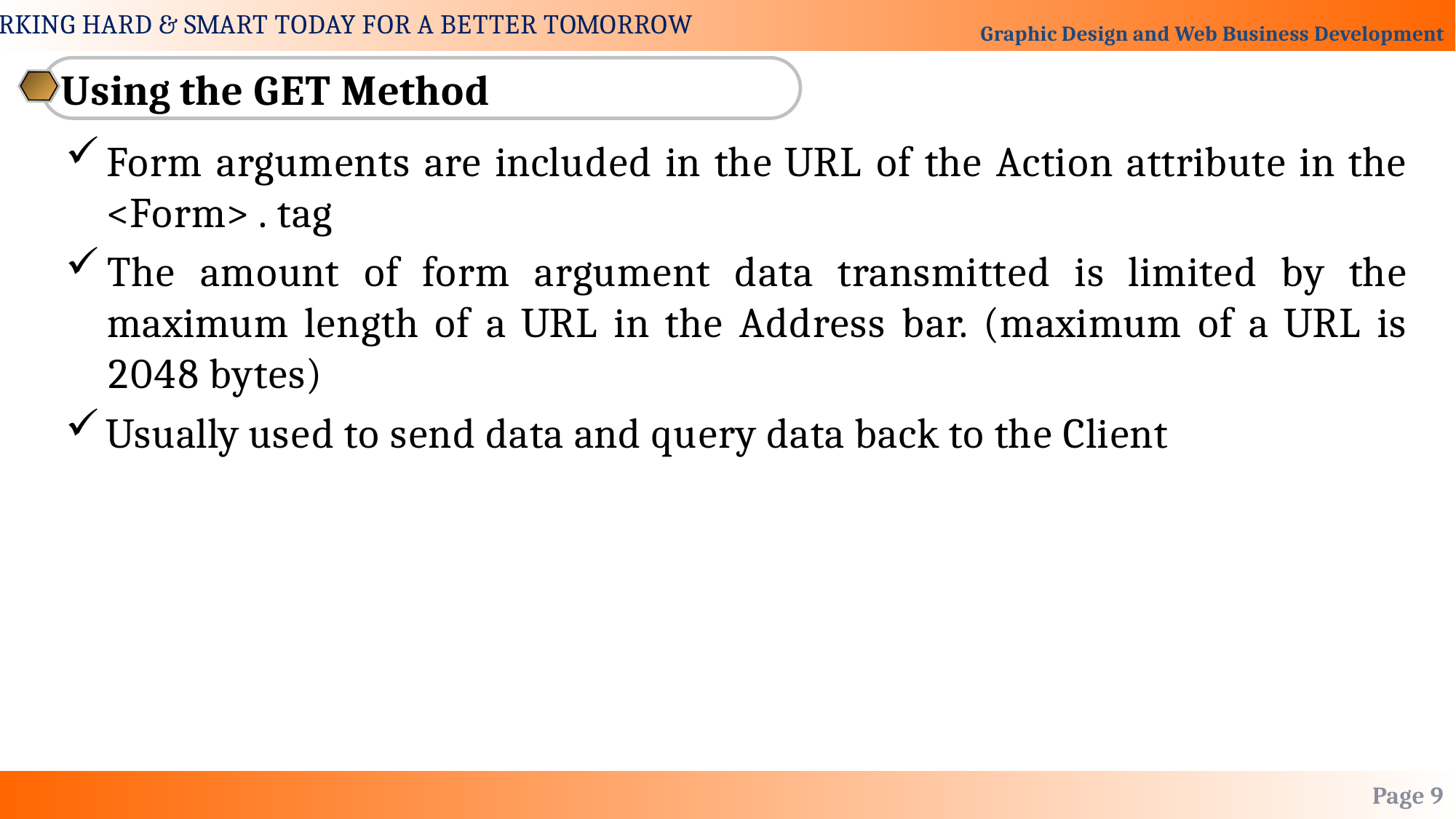

Using the GET Method

Form arguments are included in the URL of the Action attribute in the <Form> . tag
The amount of form argument data transmitted is limited by the maximum length of a URL in the Address bar. (maximum of a URL is 2048 bytes)
Usually used to send data and query data back to the Client
Page 9